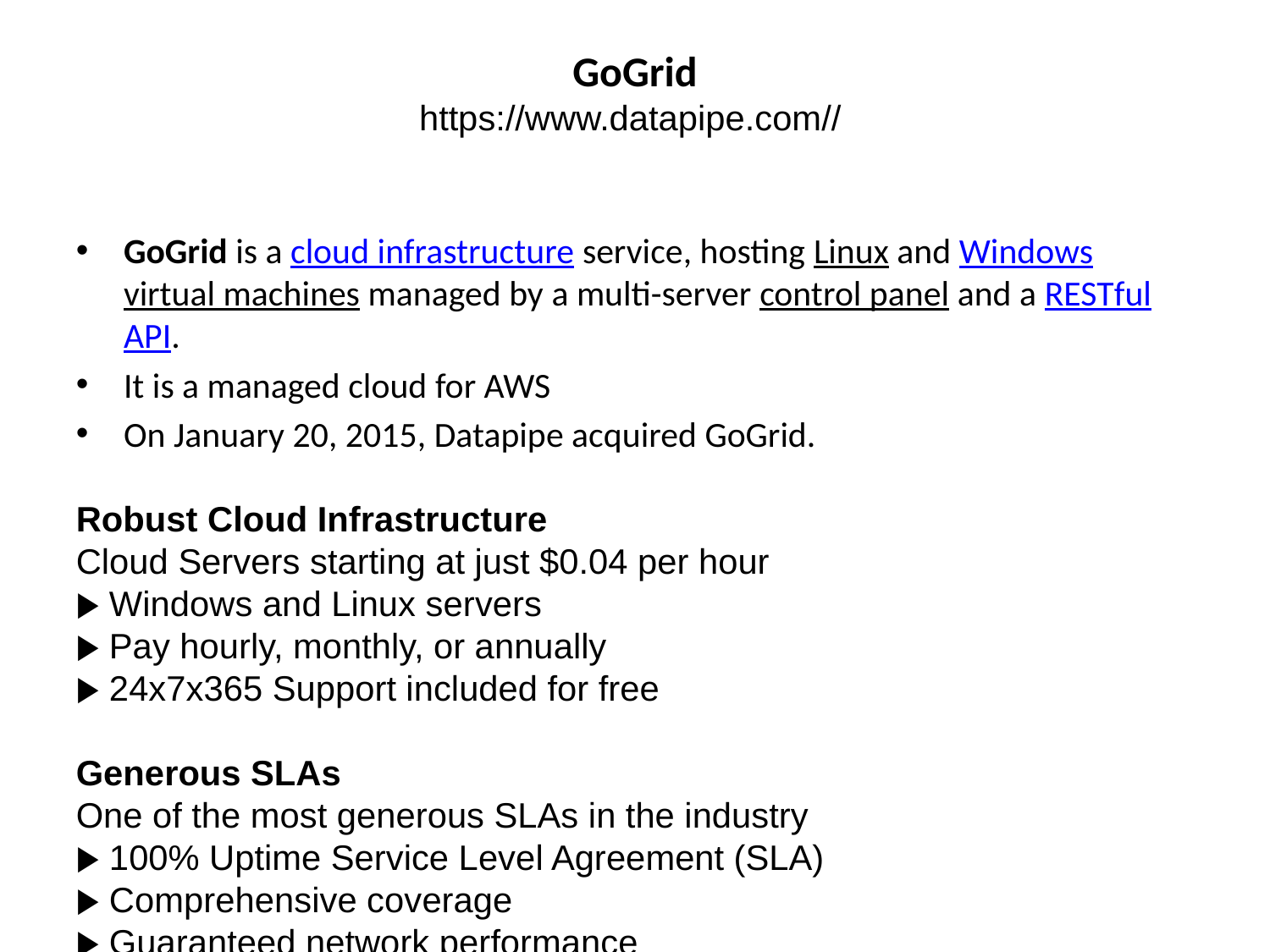

GoGrid
https://www.datapipe.com//

GoGrid is a cloud infrastructure service, hosting Linux and Windows virtual machines managed by a multi-server control panel and a RESTful API.
It is a managed cloud for AWS
On January 20, 2015, Datapipe acquired GoGrid.

Robust Cloud Infrastructure
Cloud Servers starting at just $0.04 per hour
▶ Windows and Linux servers
▶ Pay hourly, monthly, or annually
▶ 24x7x365 Support included for free

Generous SLAs
One of the most generous SLAs in the industry
▶ 100% Uptime Service Level Agreement (SLA)
▶ Comprehensive coverage
▶ Guaranteed network performance